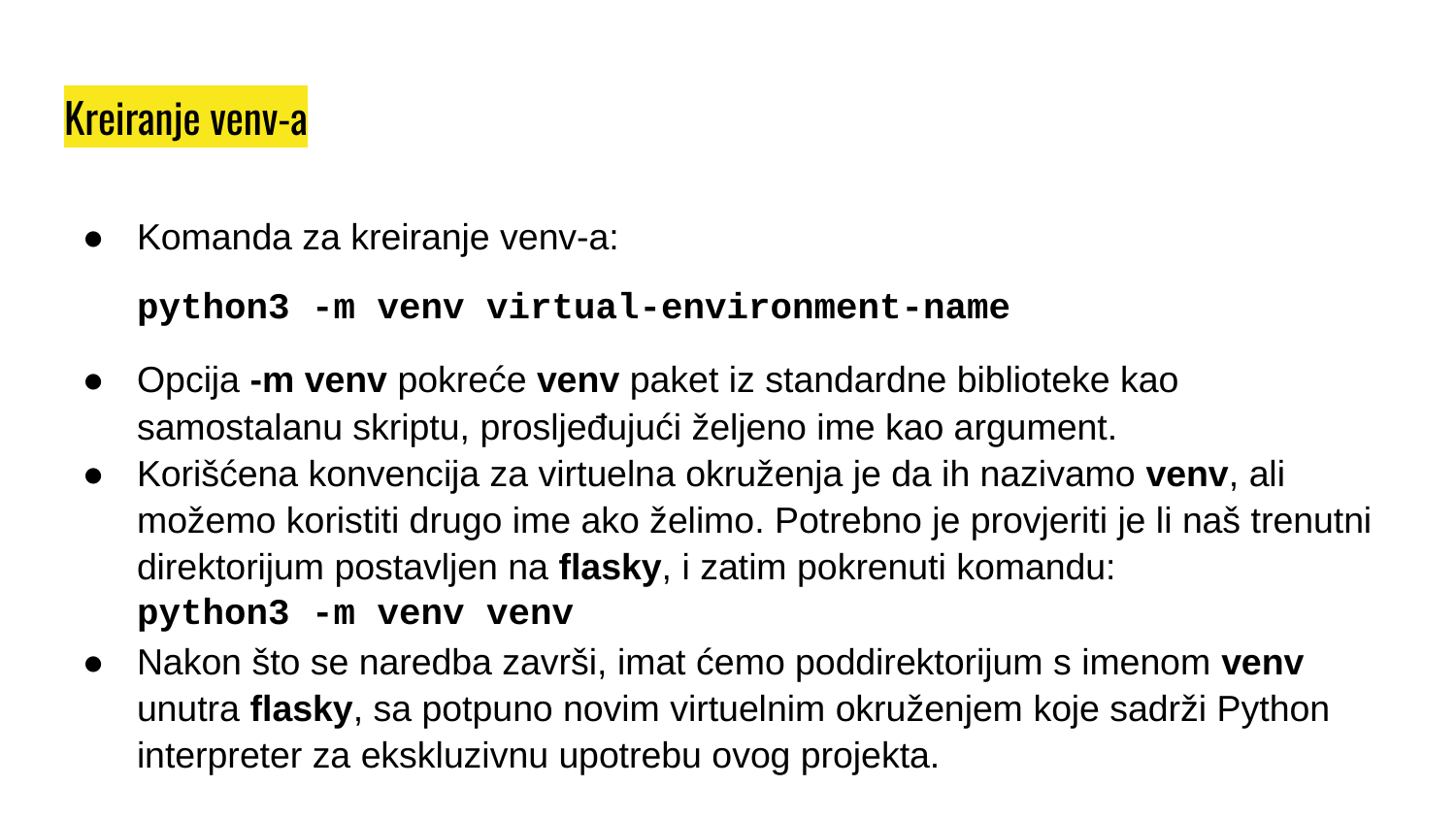

# Kreiranje venv-a
Komanda za kreiranje venv-a:
python3 -m venv virtual-environment-name
Opcija -m venv pokreće venv paket iz standardne biblioteke kao samostalanu skriptu, prosljeđujući željeno ime kao argument.
Korišćena konvencija za virtuelna okruženja je da ih nazivamo venv, ali možemo koristiti drugo ime ako želimo. Potrebno je provjeriti je li naš trenutni direktorijum postavljen na flasky, i zatim pokrenuti komandu:
python3 -m venv venv
Nakon što se naredba završi, imat ćemo poddirektorijum s imenom venv unutra flasky, sa potpuno novim virtuelnim okruženjem koje sadrži Python interpreter za ekskluzivnu upotrebu ovog projekta.